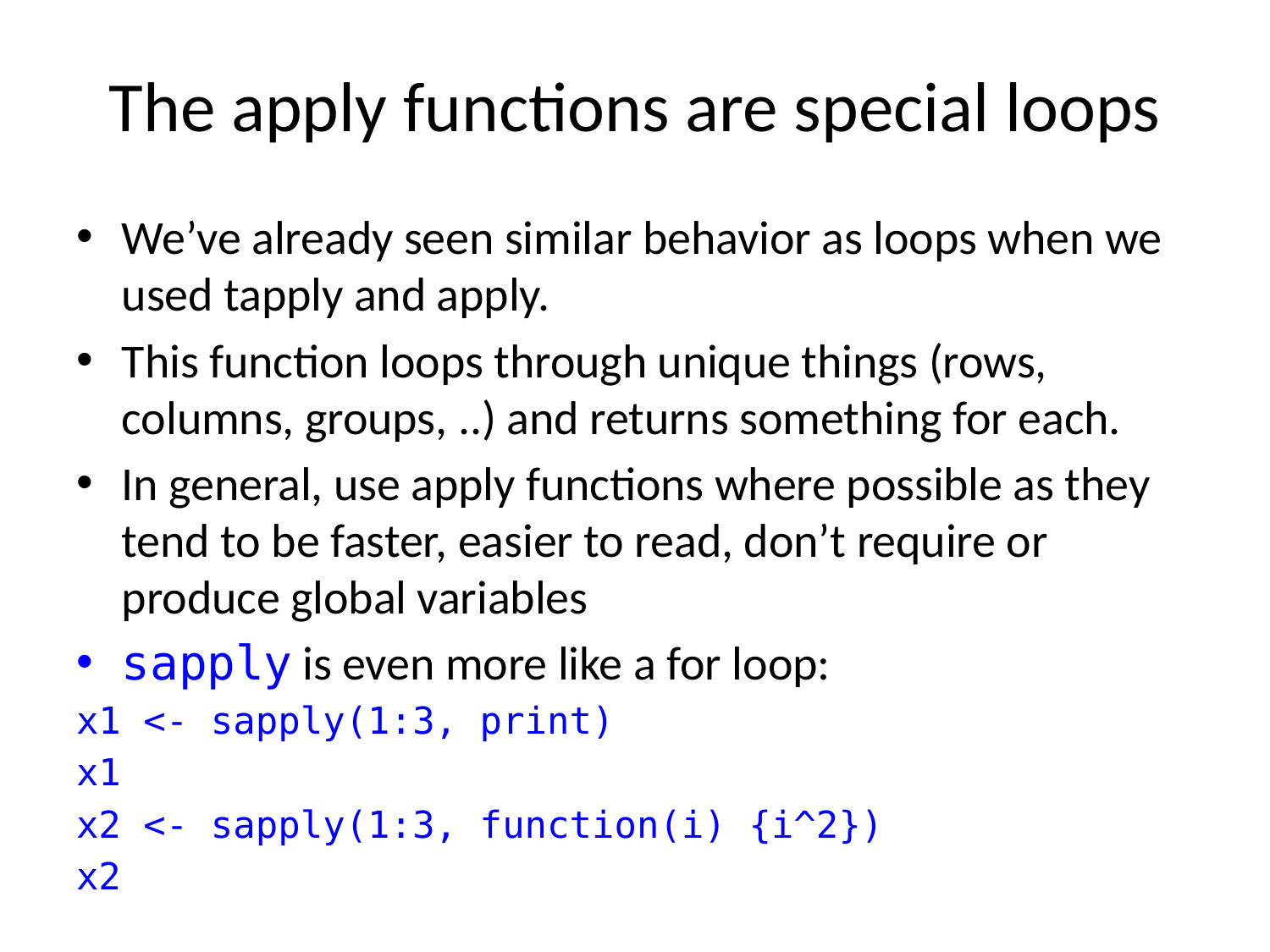

# The apply functions are special loops
We’ve already seen similar behavior as loops when we used tapply and apply.
This function loops through unique things (rows, columns, groups, ..) and returns something for each.
In general, use apply functions where possible as they tend to be faster, easier to read, don’t require or produce global variables
sapply is even more like a for loop:
x1 <- sapply(1:3, print)
x1
x2 <- sapply(1:3, function(i) {i^2})
x2